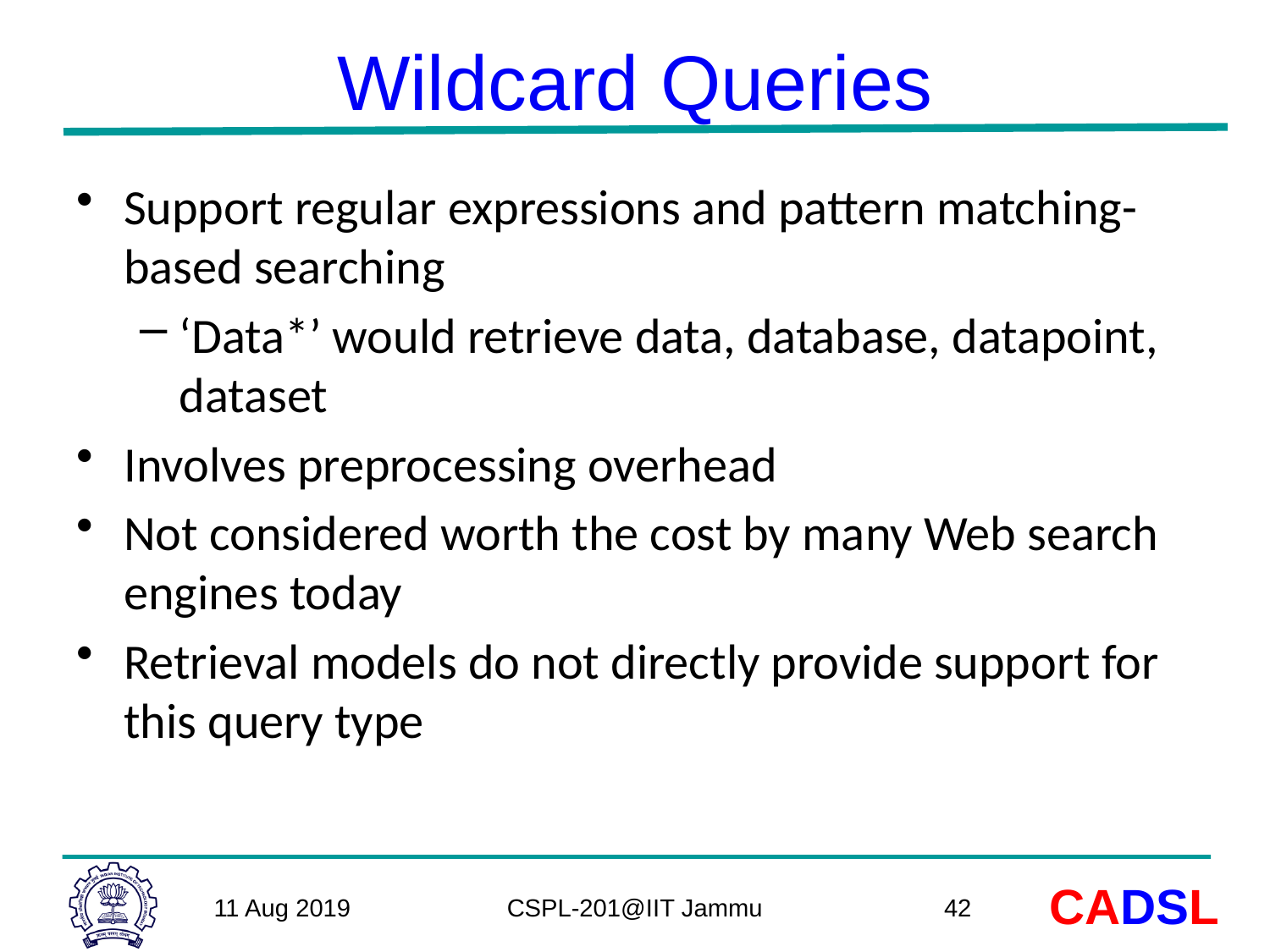

# Wildcard Queries

Support regular expressions and pattern matching-based searching
‘Data*’ would retrieve data, database, datapoint, dataset
Involves preprocessing overhead
Not considered worth the cost by many Web search engines today
Retrieval models do not directly provide support for this query type
11 Aug 2019
CSPL-201@IIT Jammu
42